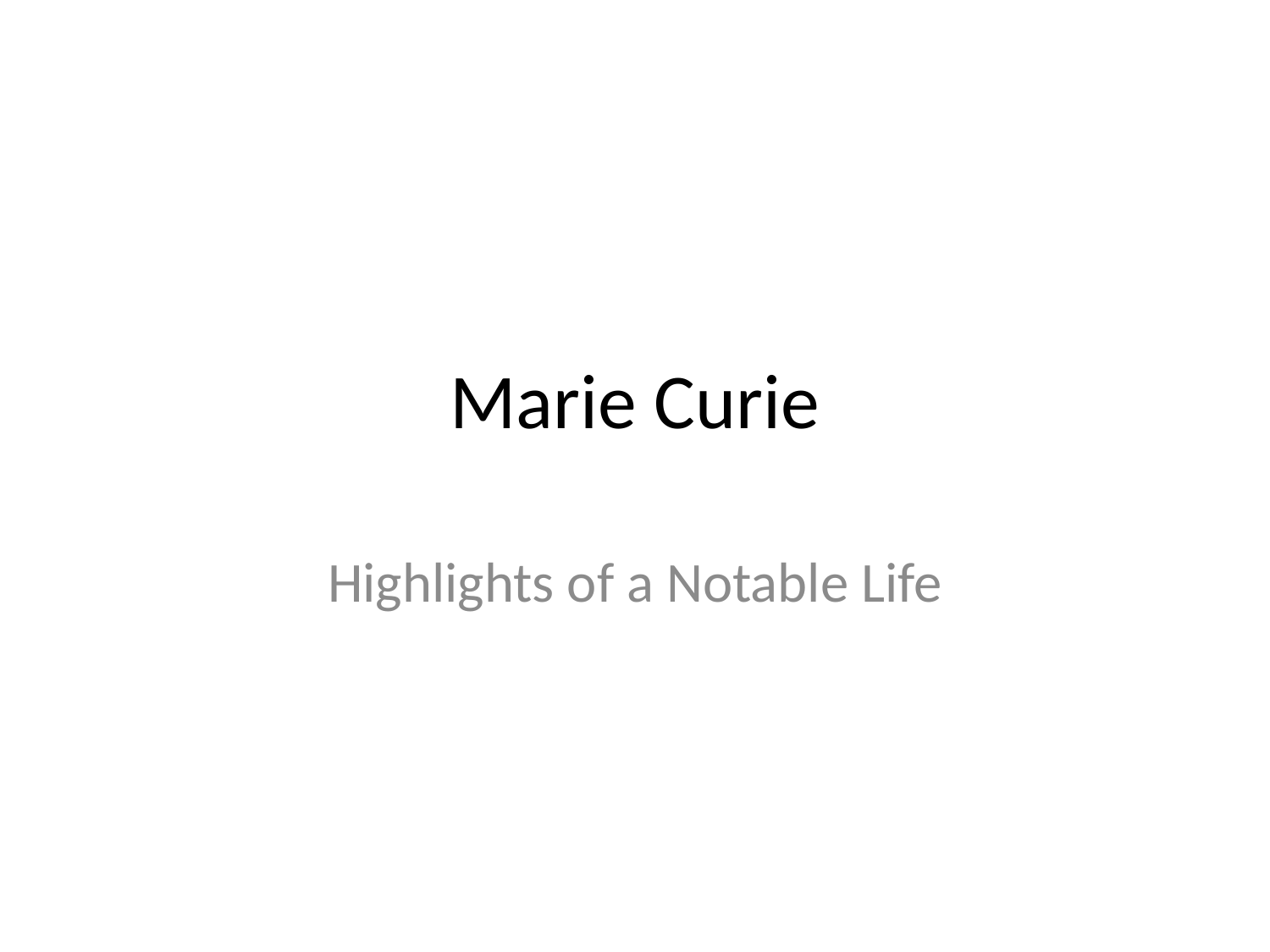

# Marie Curie
Highlights of a Notable Life